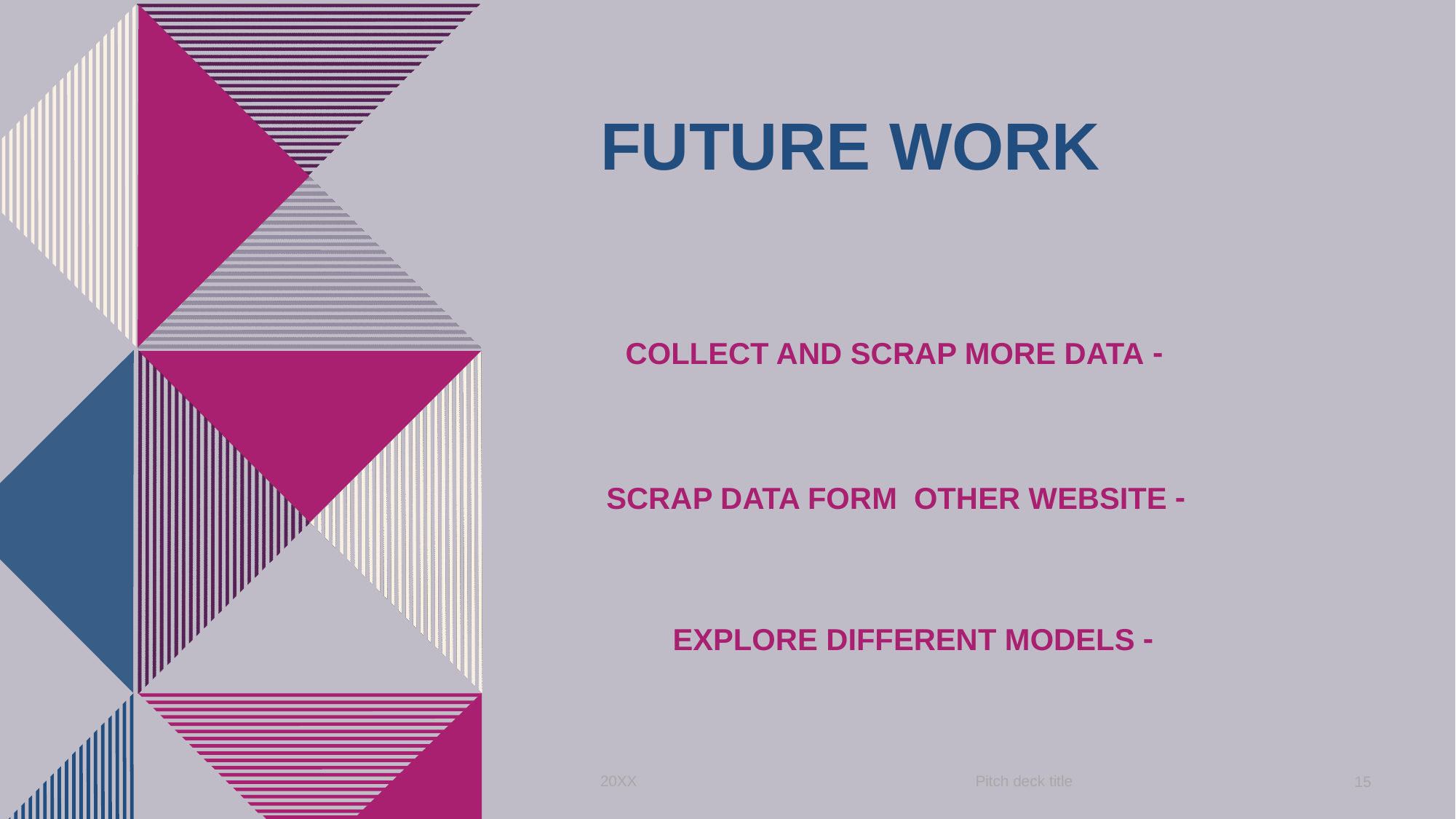

# Future work
- Collect and scrap more data
- Scrap data form  other website
- Explore different models
Pitch deck title
20XX
15